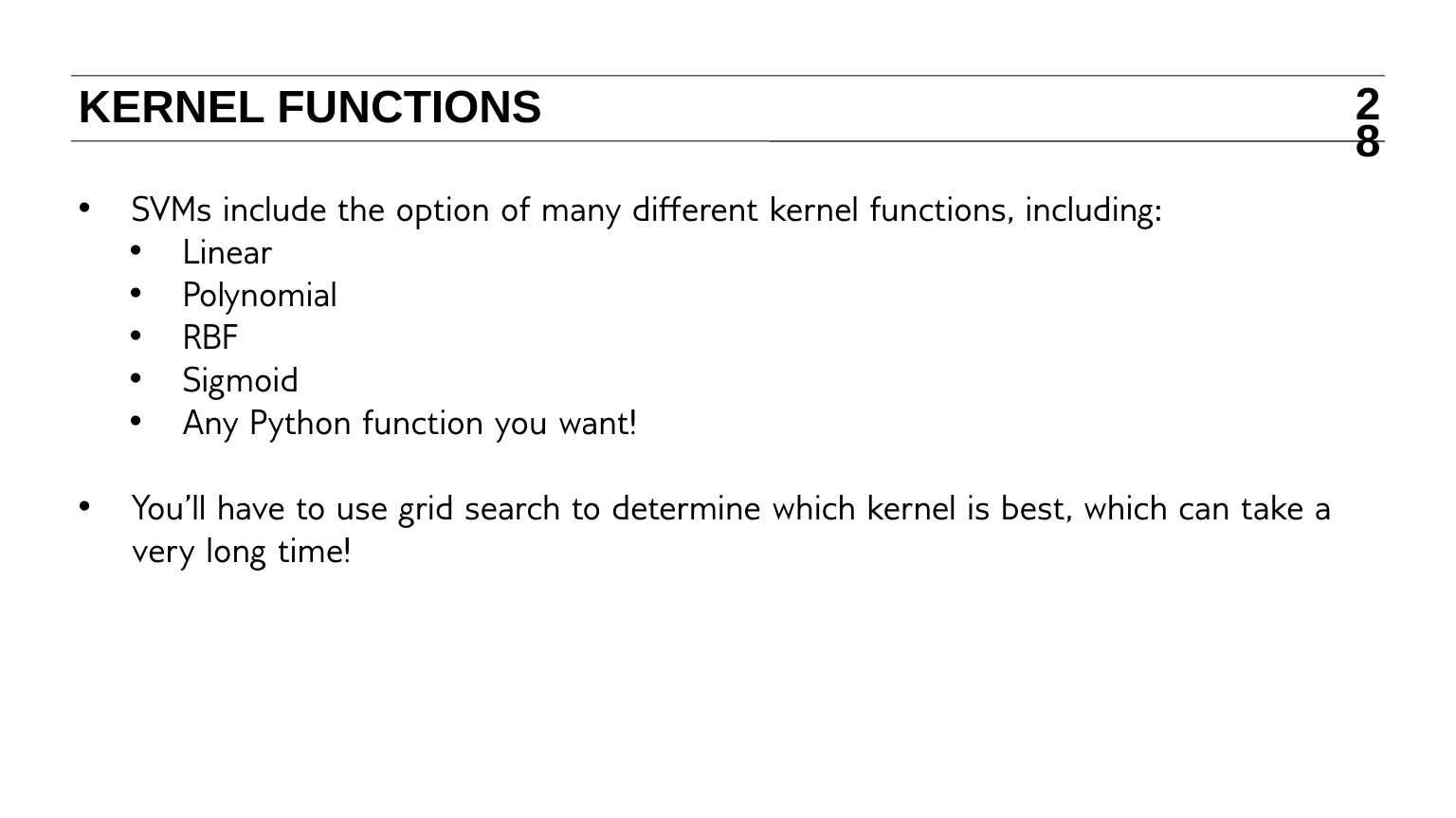

Kernel functions
28

SVMs include the option of many different kernel functions, including:
Linear
Polynomial
RBF
Sigmoid
Any Python function you want!

You’ll have to use grid search to determine which kernel is best, which can take a very long time!